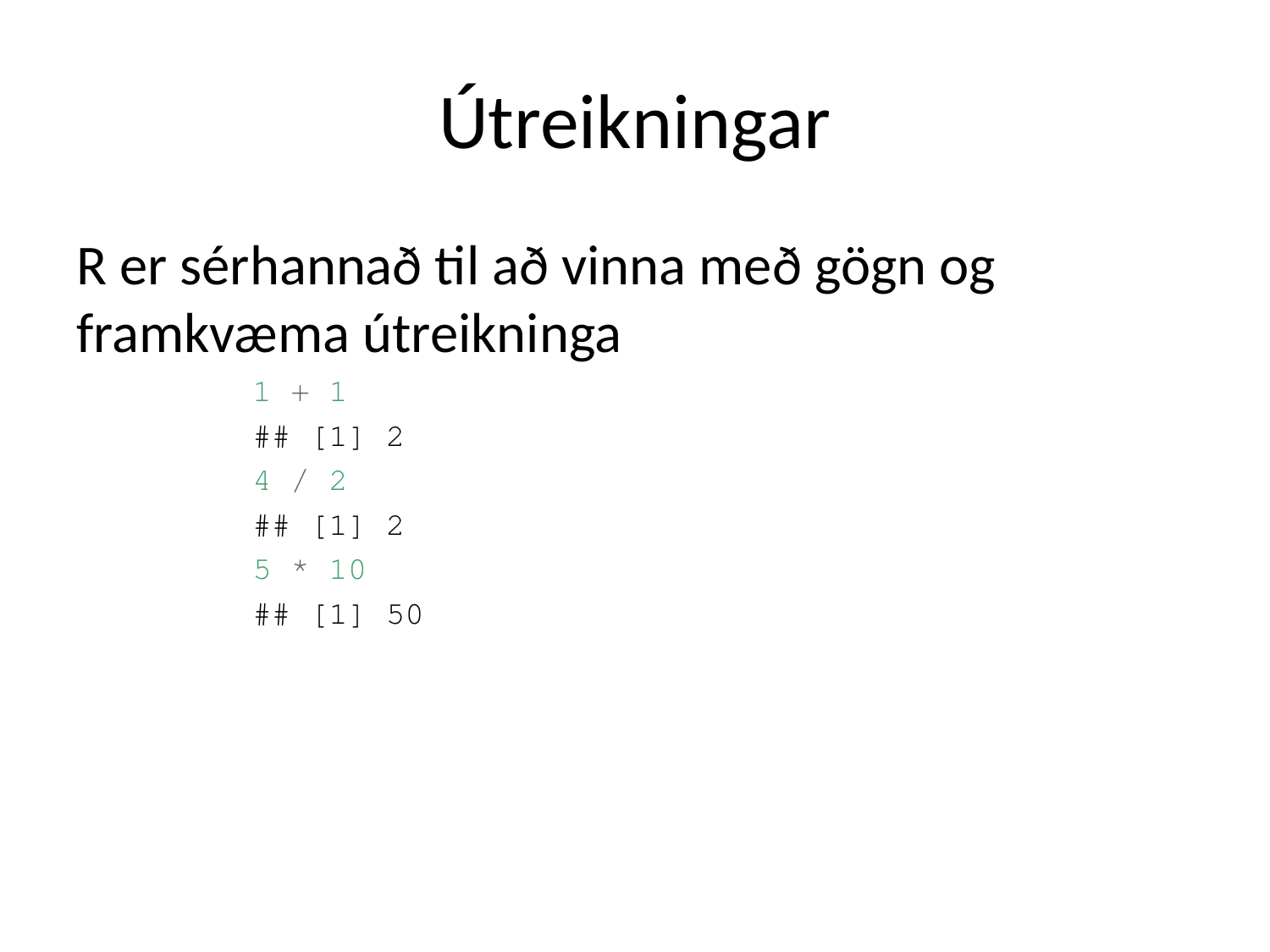

# Útreikningar
R er sérhannað til að vinna með gögn og framkvæma útreikninga
1 + 1
## [1] 2
4 / 2
## [1] 2
5 * 10
## [1] 50